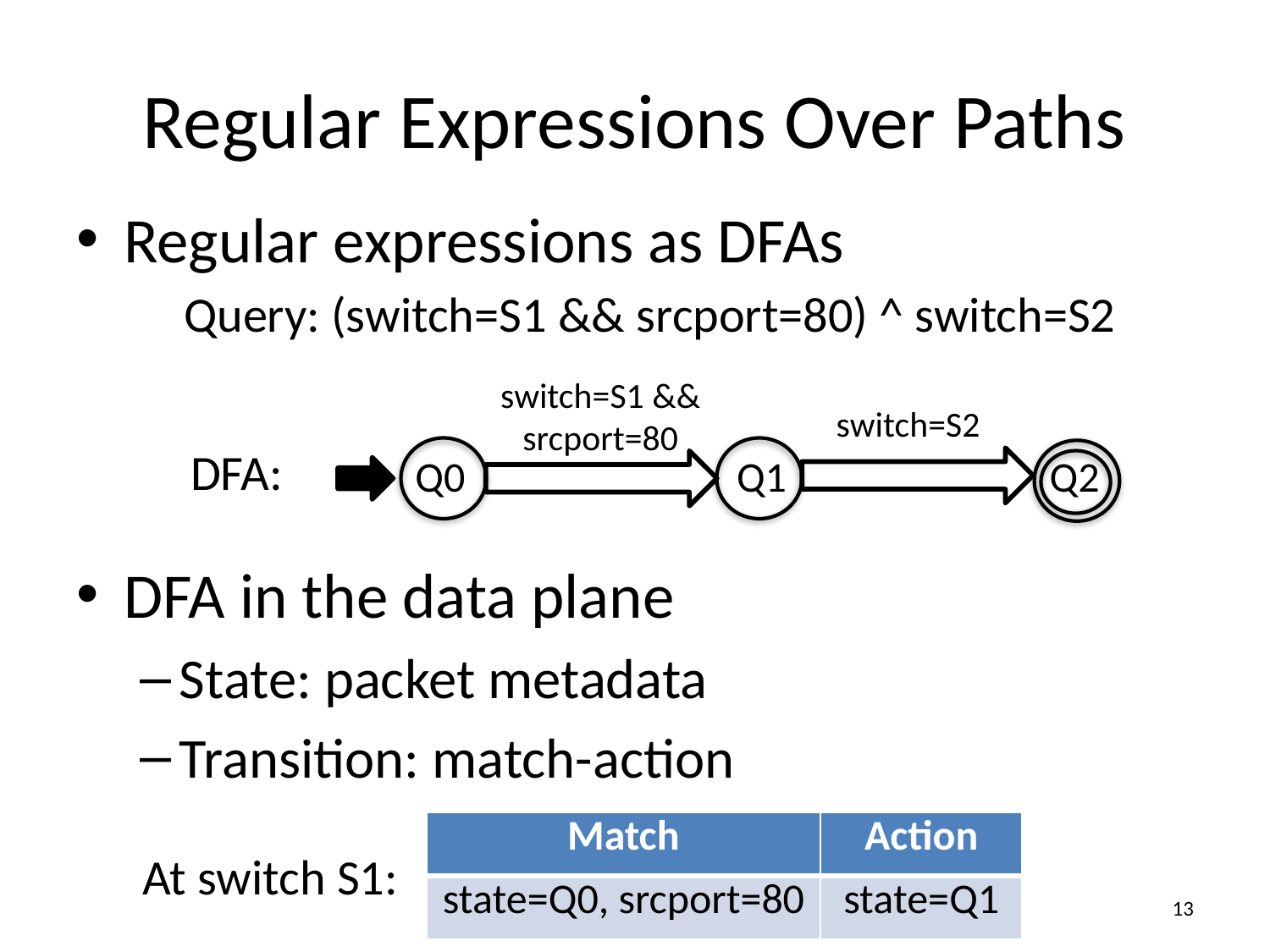

# Regular Expressions Over Paths
Regular expressions as DFAs

DFA in the data plane
State: packet metadata
Transition: match-action
Query: (switch=S1 && srcport=80) ^ switch=S2
switch=S1 &&
srcport=80
switch=S2
DFA:

Q2
Q0
Q1

| Match | Action |
| --- | --- |
| state=Q0, srcport=80 | state=Q1 |
At switch S1:
13